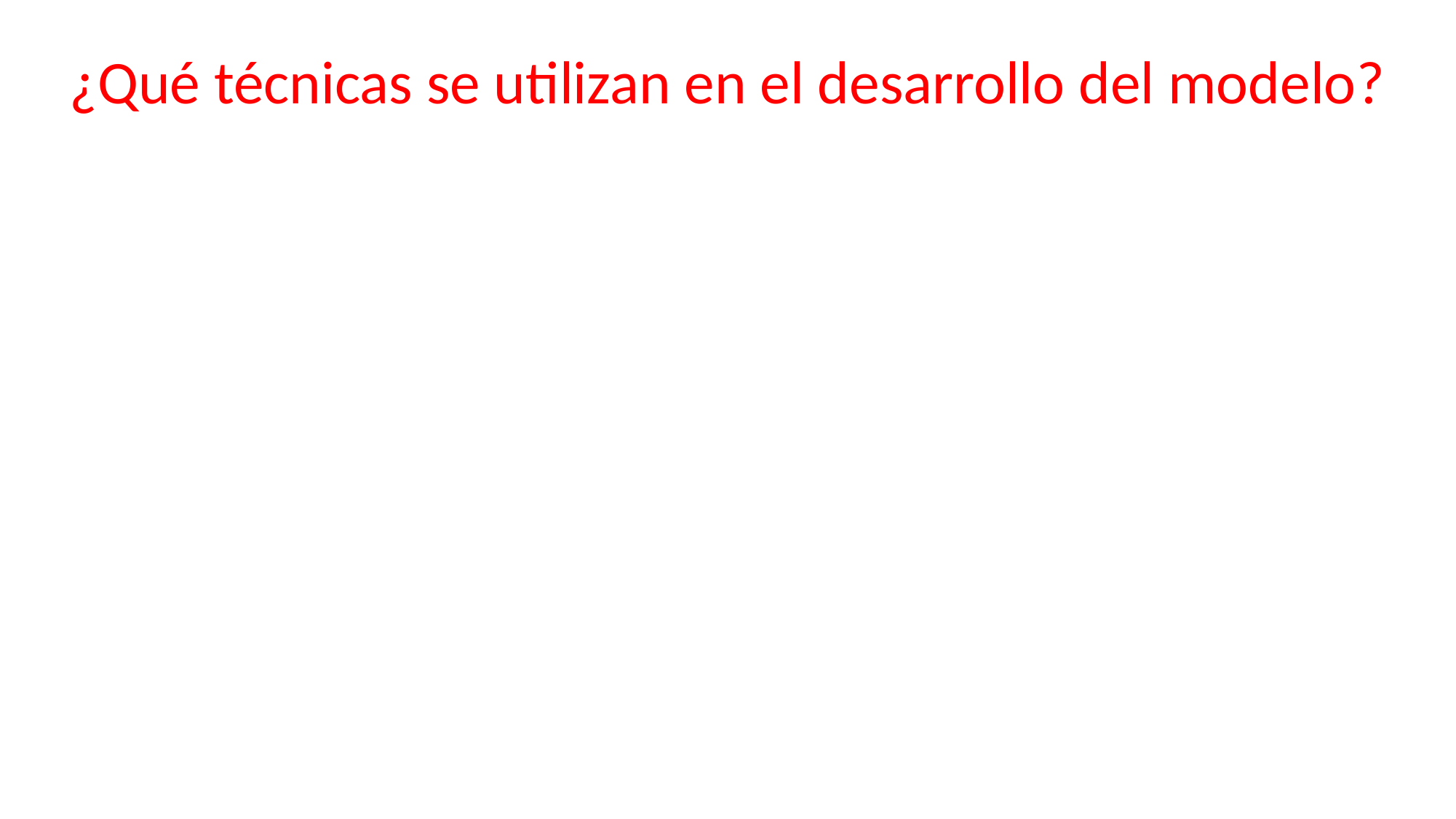

¿Qué técnicas se utilizan en el desarrollo del modelo?